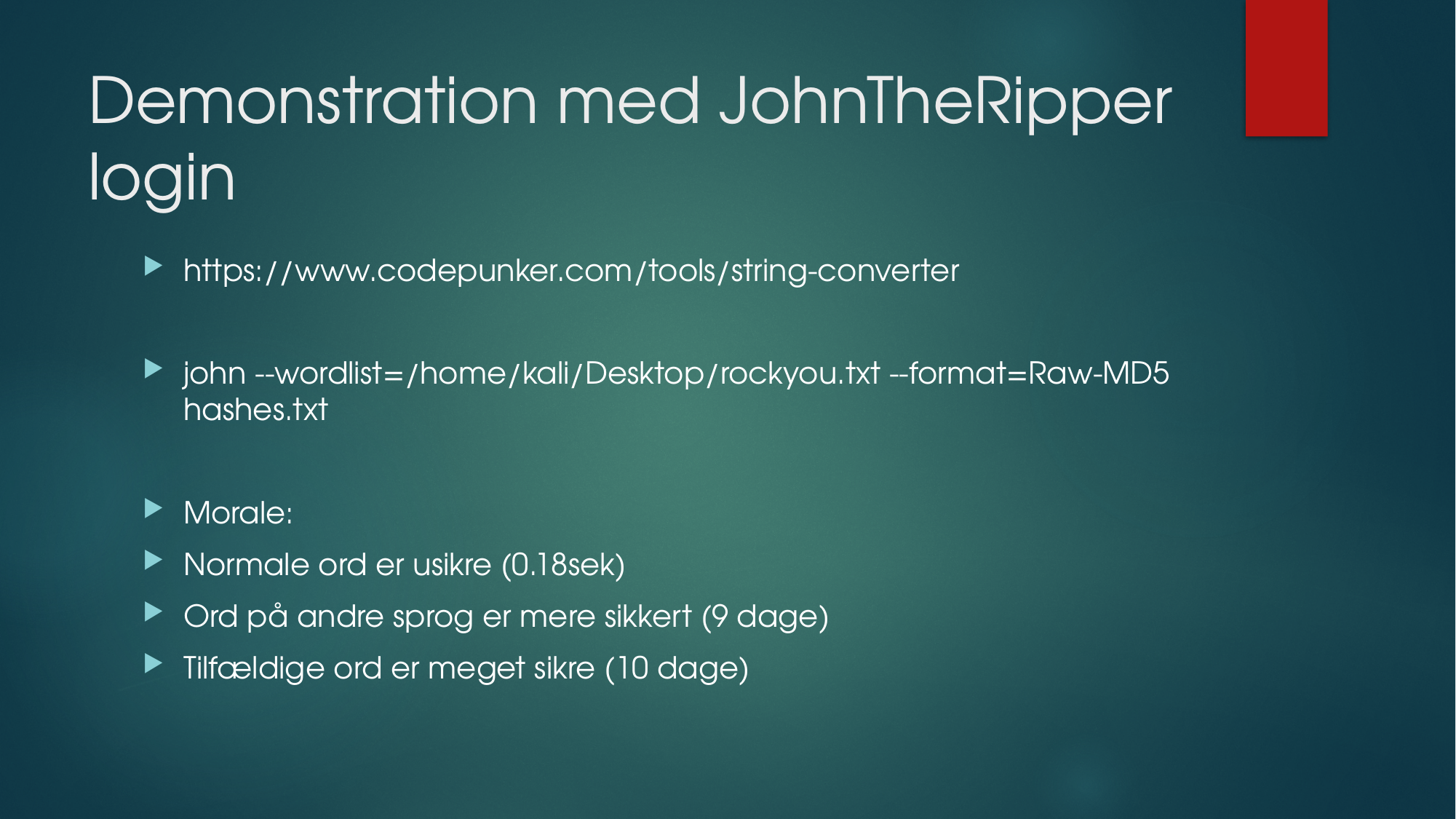

# Demonstration med JohnTheRipper login
https://www.codepunker.com/tools/string-converter

john --wordlist=/home/kali/Desktop/rockyou.txt --format=Raw-MD5  hashes.txt

Morale:
Normale ord er usikre (0.18sek)
Ord på andre sprog er mere sikkert (9 dage)
Tilfældige ord er meget sikre (10 dage)